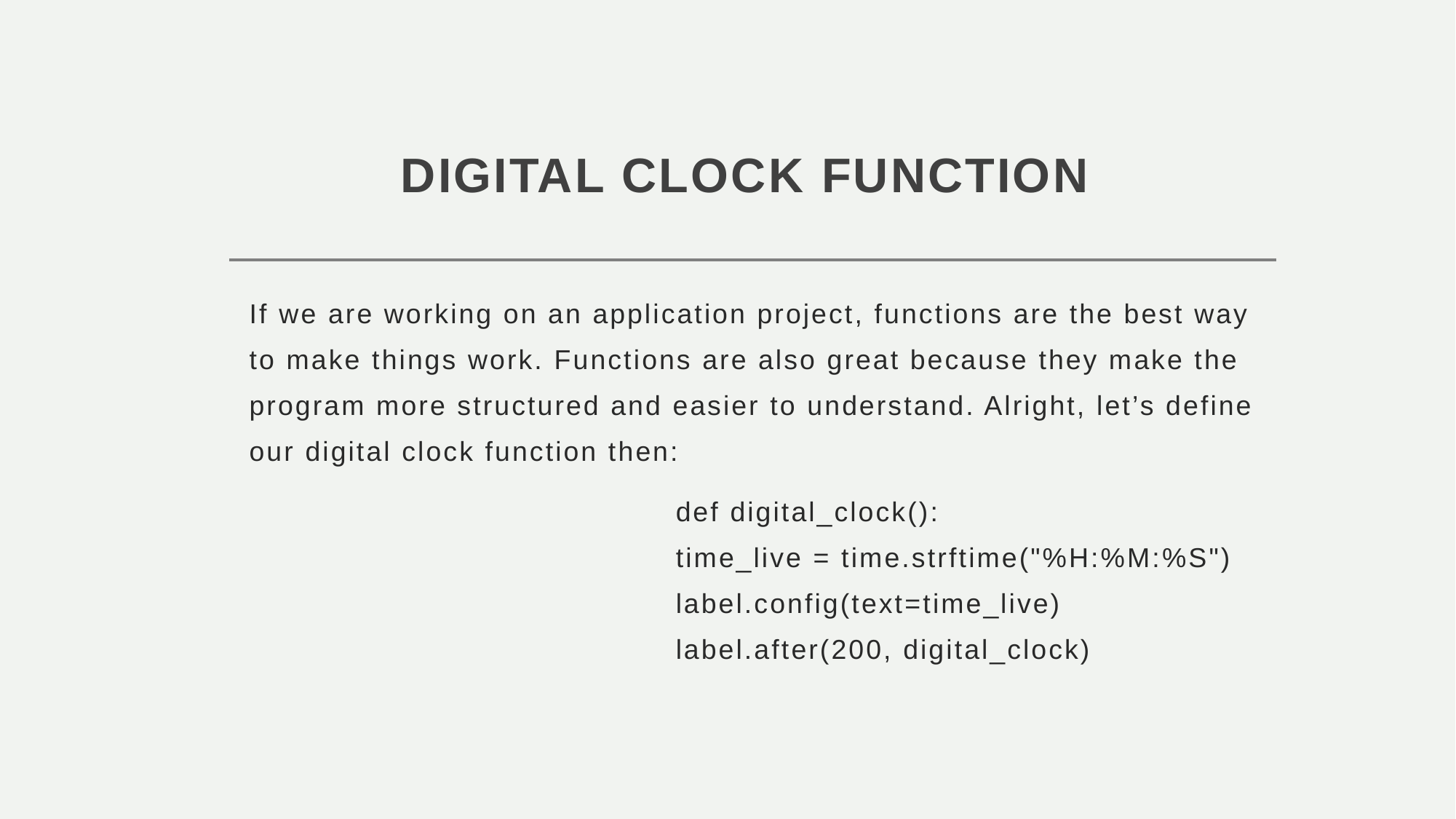

# DIGITAL CLOCK FUNCTION
If we are working on an application project, functions are the best way to make things work. Functions are also great because they make the program more structured and easier to understand. Alright, let’s define our digital clock function then:
                                           def digital_clock():
                                           time_live = time.strftime("%H:%M:%S")
                                           label.config(text=time_live)
                                           label.after(200, digital_clock)